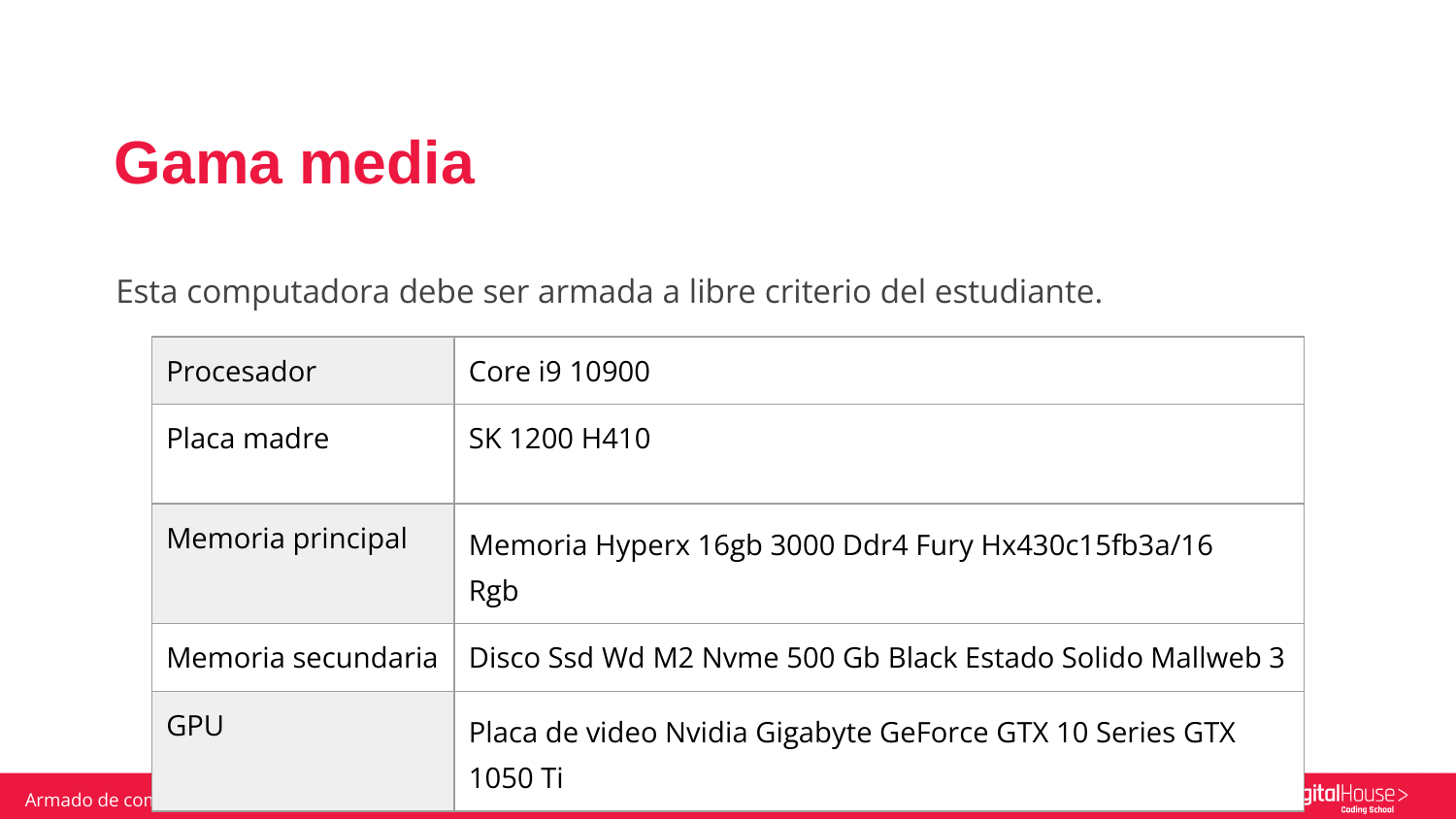

Gama media
Esta computadora debe ser armada a libre criterio del estudiante.

| Procesador | Core i9 10900 |
| --- | --- |
| Placa madre | SK 1200 H410 |
| Memoria principal | Memoria Hyperx 16gb 3000 Ddr4 Fury Hx430c15fb3a/16 Rgb |
| Memoria secundaria | Disco Ssd Wd M2 Nvme 500 Gb Black Estado Solido Mallweb 3 |
| GPU | Placa de video Nvidia Gigabyte GeForce GTX 10 Series GTX 1050 Ti |